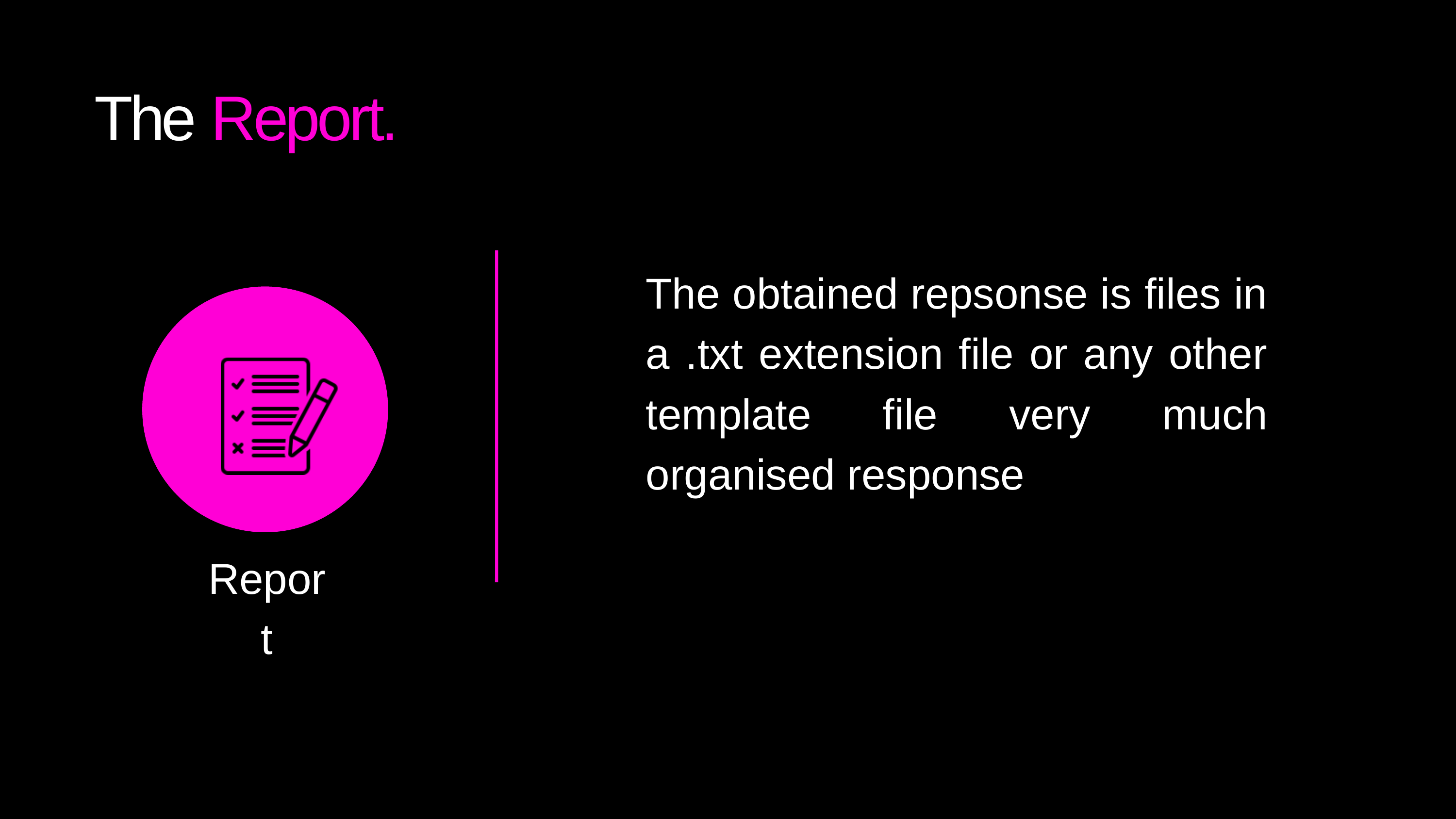

The Report.

The obtained repsonse is files in a .txt extension file or any other template file very much organised response

Report